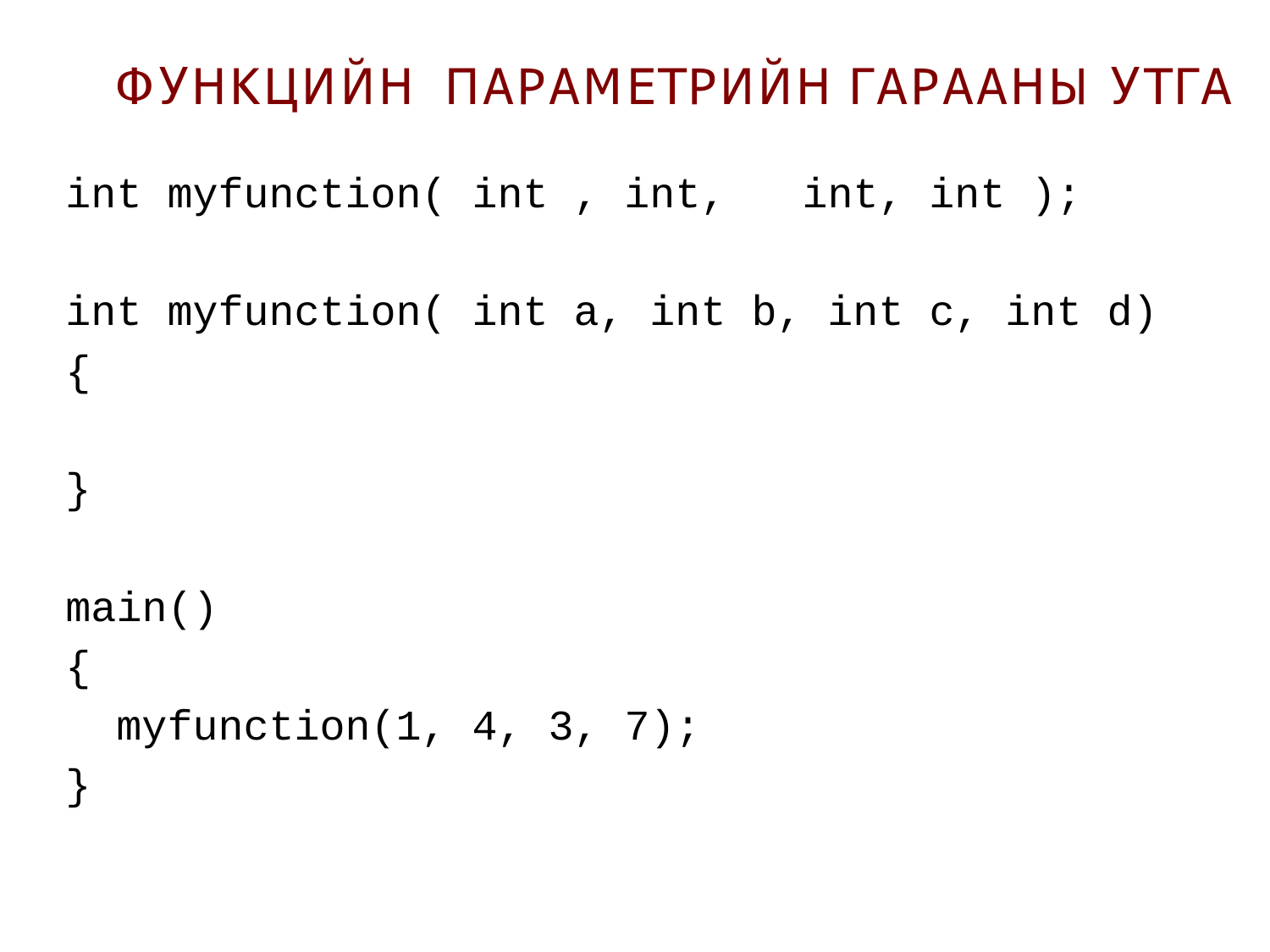

# ФУНКЦИЙН  ПАРАМЕТРИЙН ГАРААНЫ УТГА
int myfunction( int , int,   int, int );

int myfunction( int a, int b, int c, int d)
{

}

main()
{
  myfunction(1, 4, 3, 7);
}